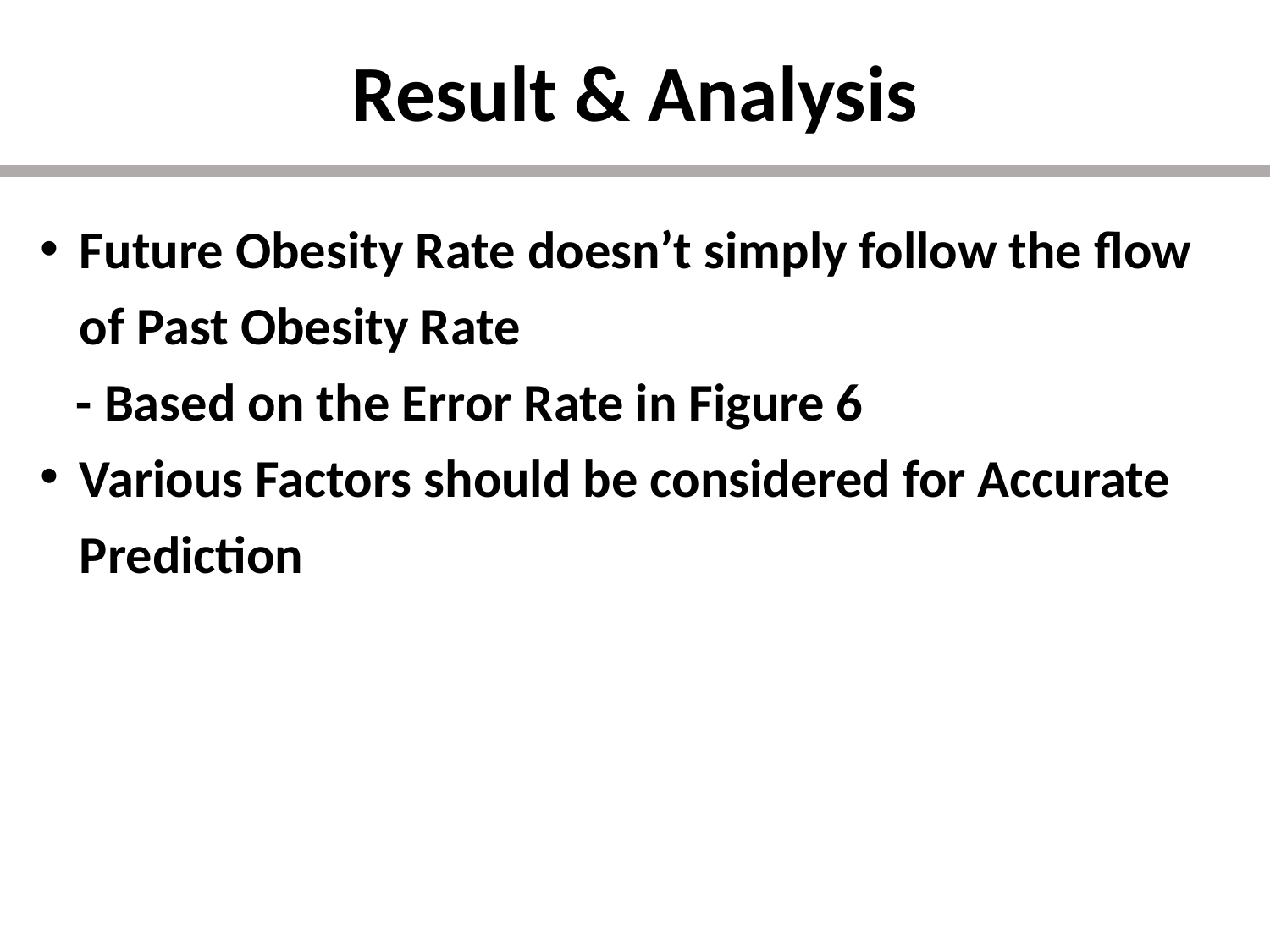

Result & Analysis

Future Obesity Rate doesn’t simply follow the flow of Past Obesity Rate
   - Based on the Error Rate in Figure 6
Various Factors should be considered for Accurate Prediction